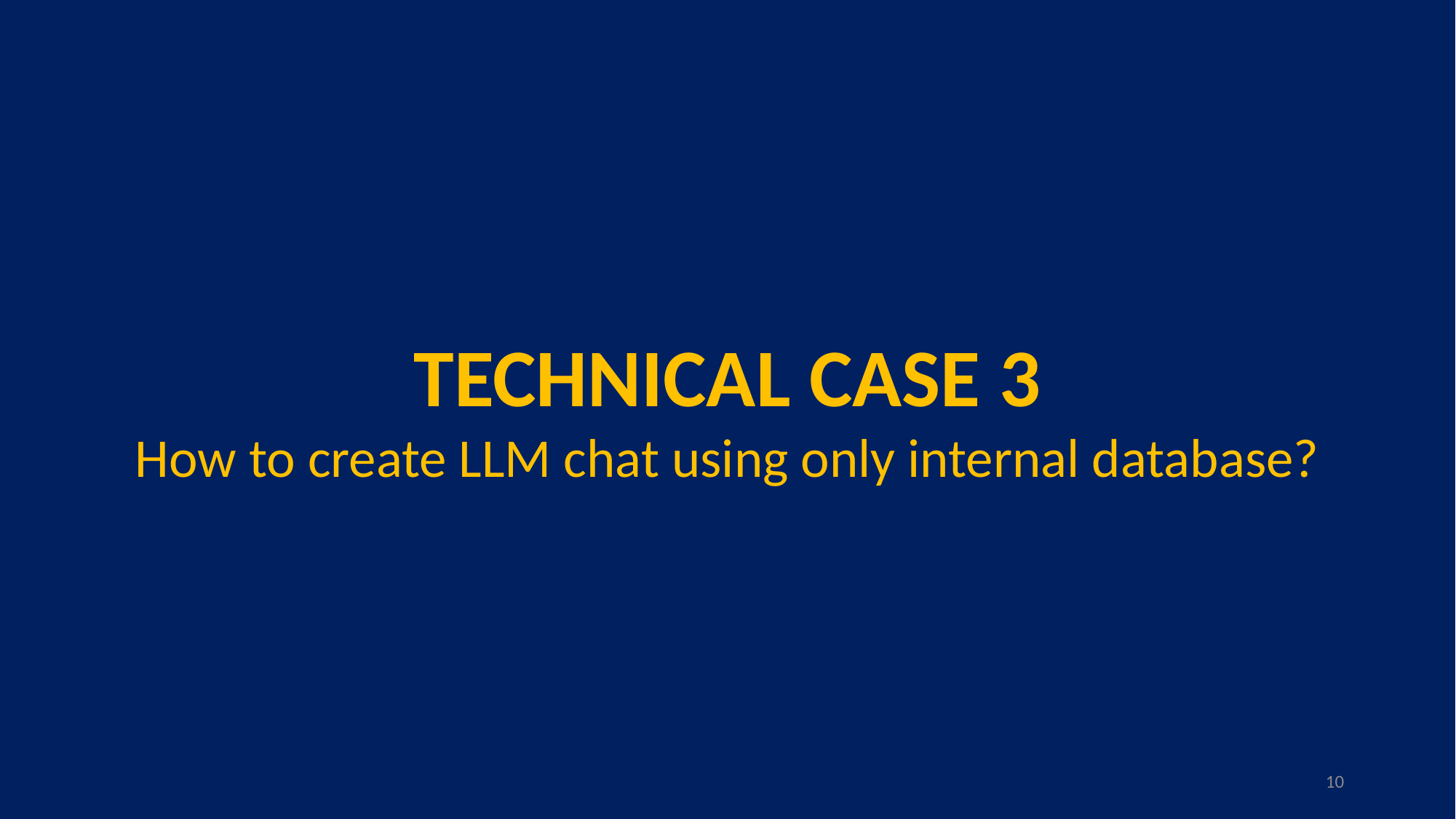

TECHNICAL CASE 3
How to create LLM chat using only internal database?

10